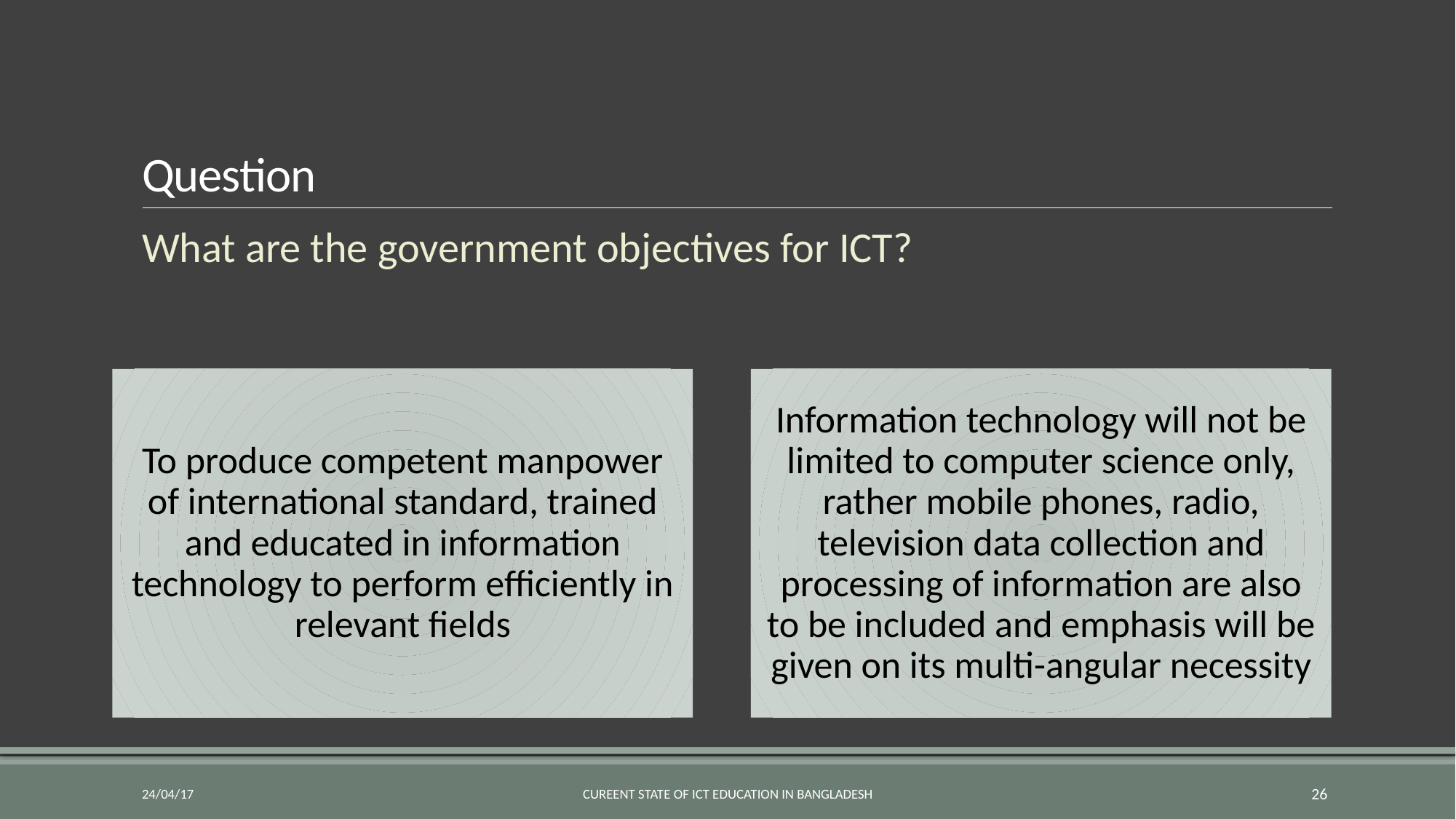

# Question
What are the government objectives for ICT?

To produce competent manpower of international standard, trained and educated in information technology to perform efficiently in relevant fields
Information technology will not be limited to computer science only, rather mobile phones, radio, television data collection and processing of information are also to be included and emphasis will be given on its multi-angular necessity
24/04/17
Cureent State of ICT Education in Bangladesh
26